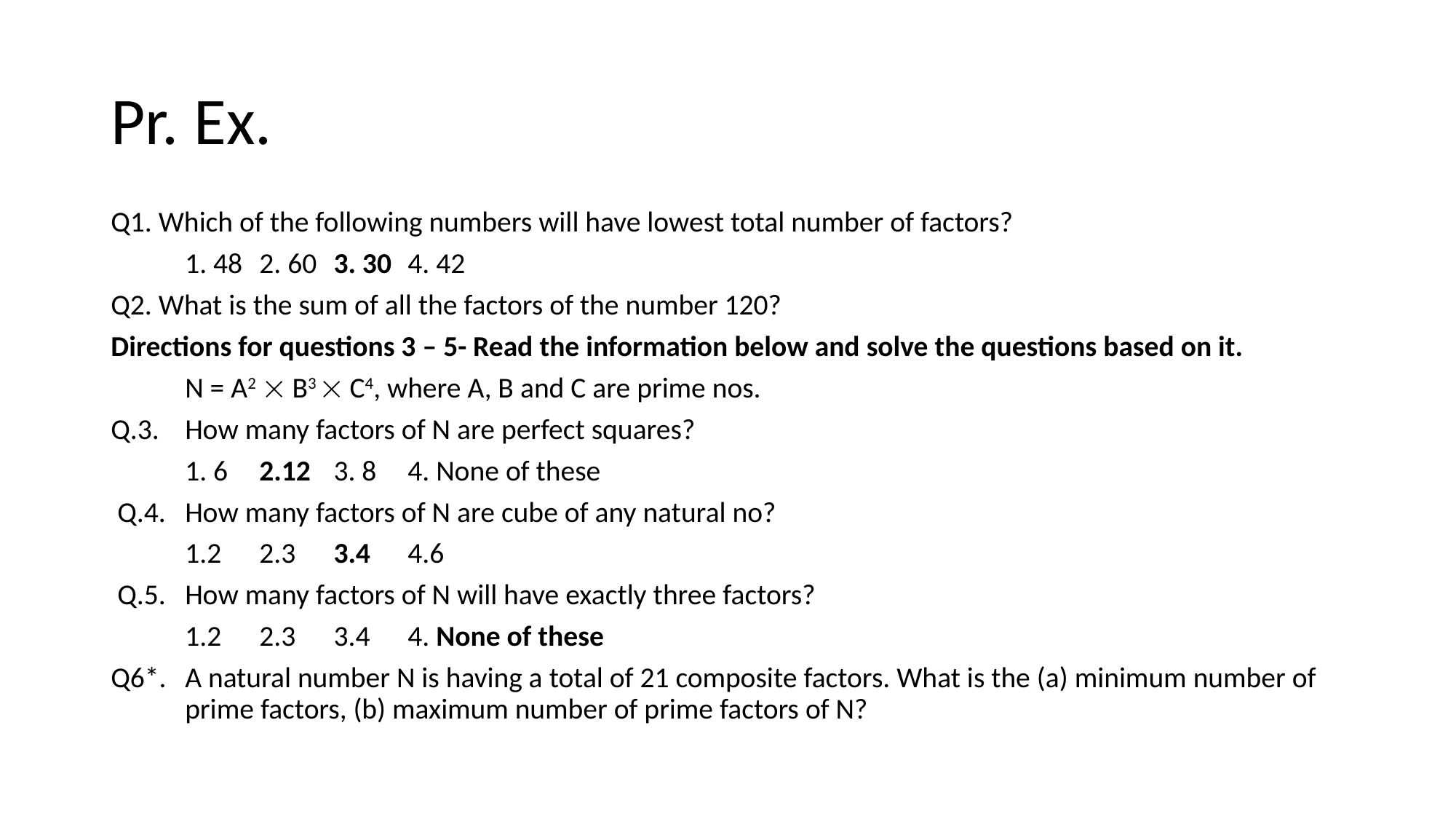

# Pr. Ex.
Q1. Which of the following numbers will have lowest total number of factors?
	1. 48		2. 60		3. 30		4. 42
Q2. What is the sum of all the factors of the number 120?
Directions for questions 3 – 5- Read the information below and solve the questions based on it.
	N = A2 × B3 × C4, where A, B and C are prime nos.
Q.3.	How many factors of N are perfect squares?
	1. 6		2.12		3. 8		4. None of these
 Q.4.	How many factors of N are cube of any natural no?
	1.2		2.3		3.4		4.6
 Q.5.	How many factors of N will have exactly three factors?
	1.2		2.3		3.4		4. None of these
Q6*. 	A natural number N is having a total of 21 composite factors. What is the (a) minimum number of 	prime factors, (b) maximum number of prime factors of N?